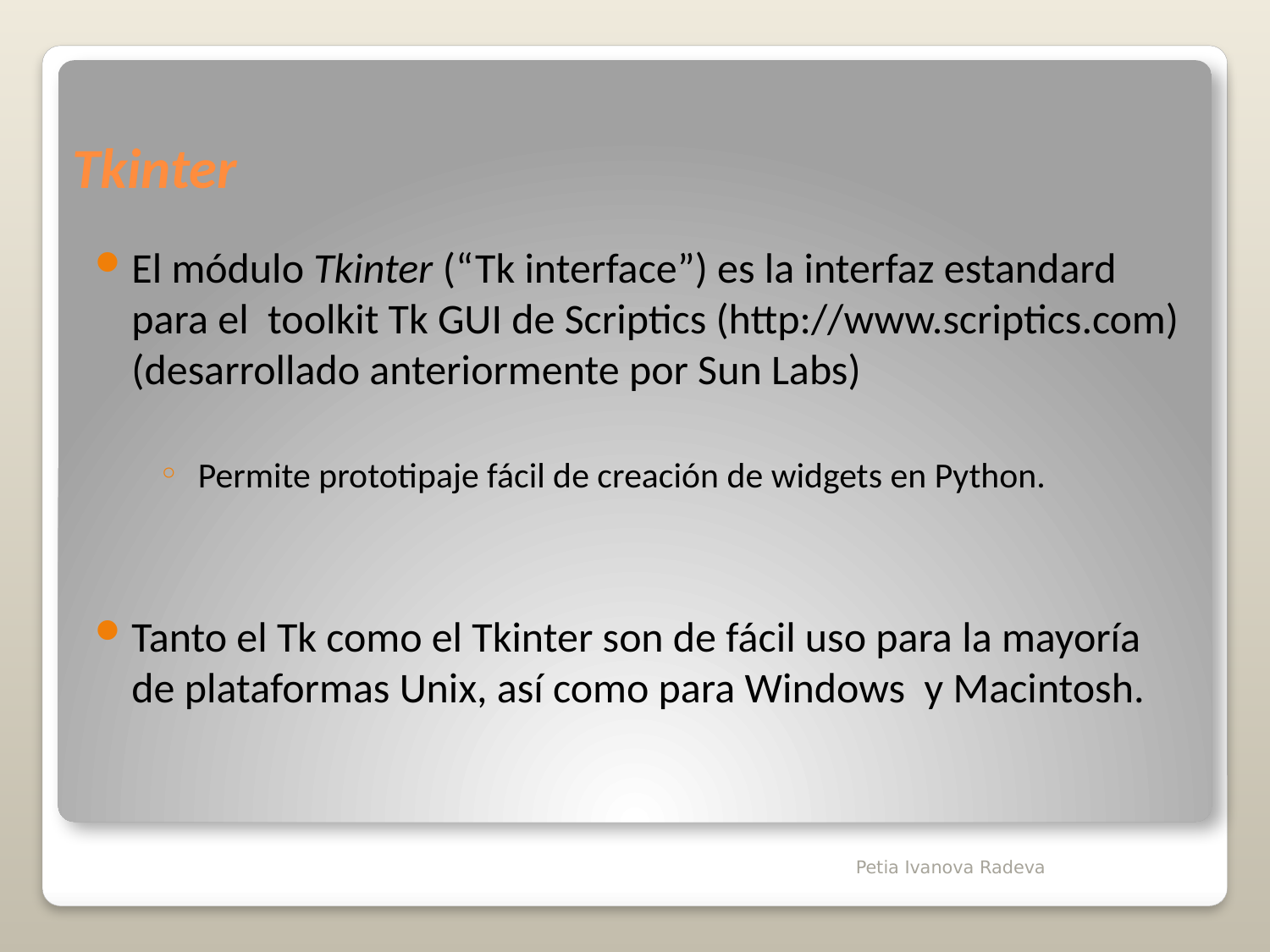

Tkinter
El módulo Tkinter (“Tk interface”) es la interfaz estandard para el  toolkit Tk GUI de Scriptics (http://www.scriptics.com) (desarrollado anteriormente por Sun Labs)

Permite prototipaje fácil de creación de widgets en Python.

Tanto el Tk como el Tkinter son de fácil uso para la mayoría de plataformas Unix, así como para Windows  y Macintosh.